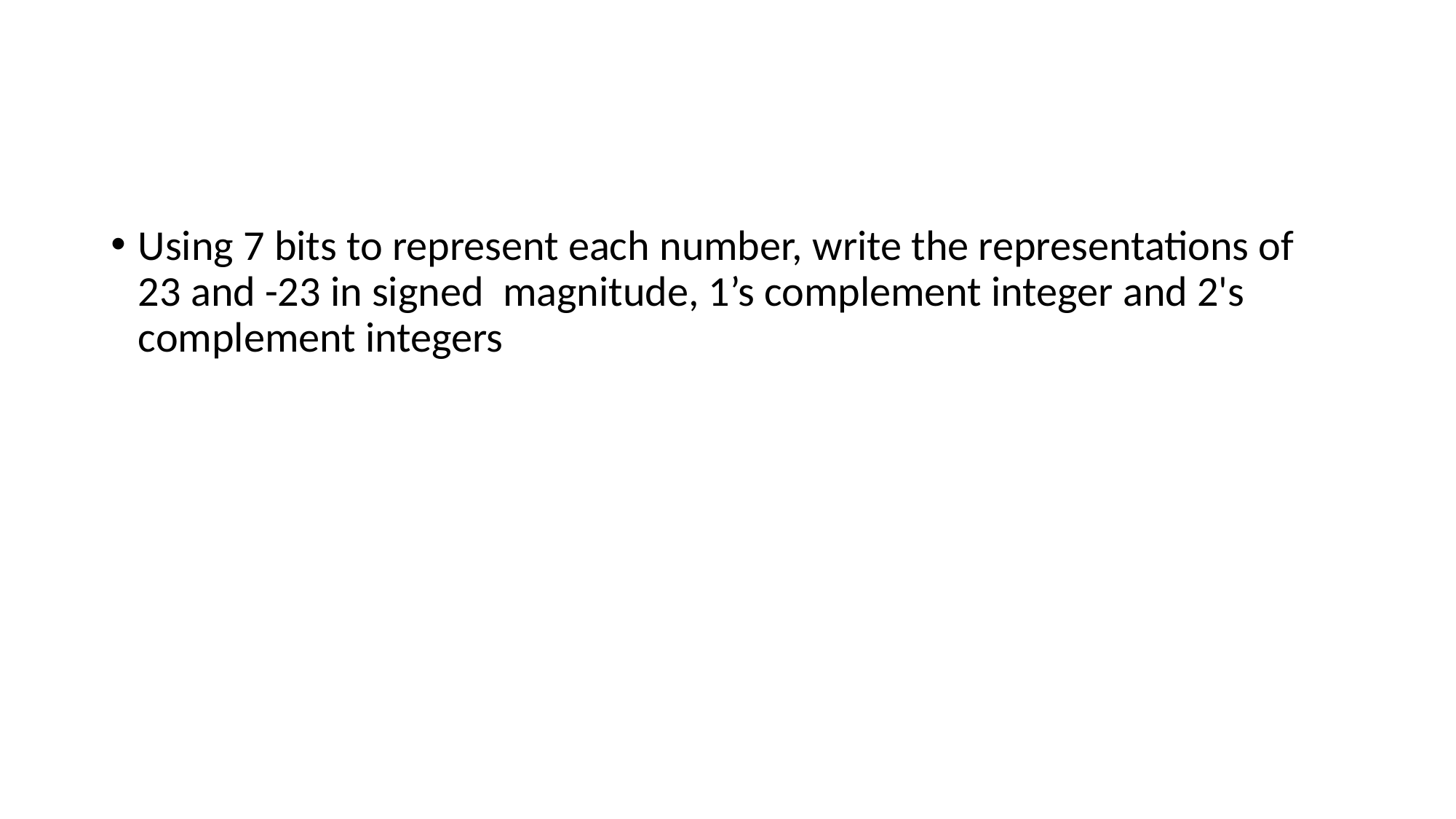

#
Using 7 bits to represent each number, write the representations of 23 and -23 in signed  magnitude, 1’s complement integer and 2's complement integers